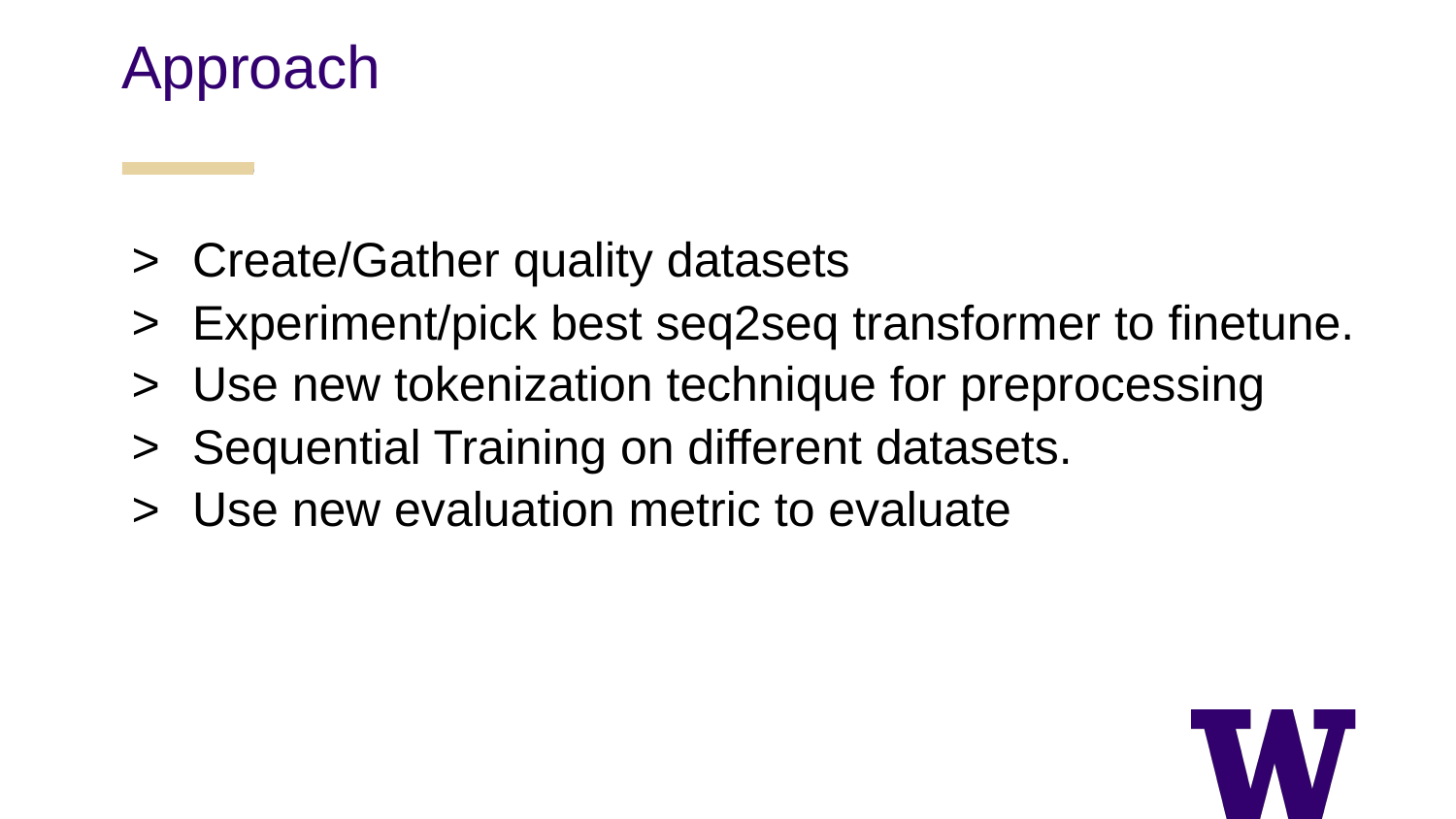

Approach
Create/Gather quality datasets
Experiment/pick best seq2seq transformer to finetune.
Use new tokenization technique for preprocessing
Sequential Training on different datasets.
Use new evaluation metric to evaluate